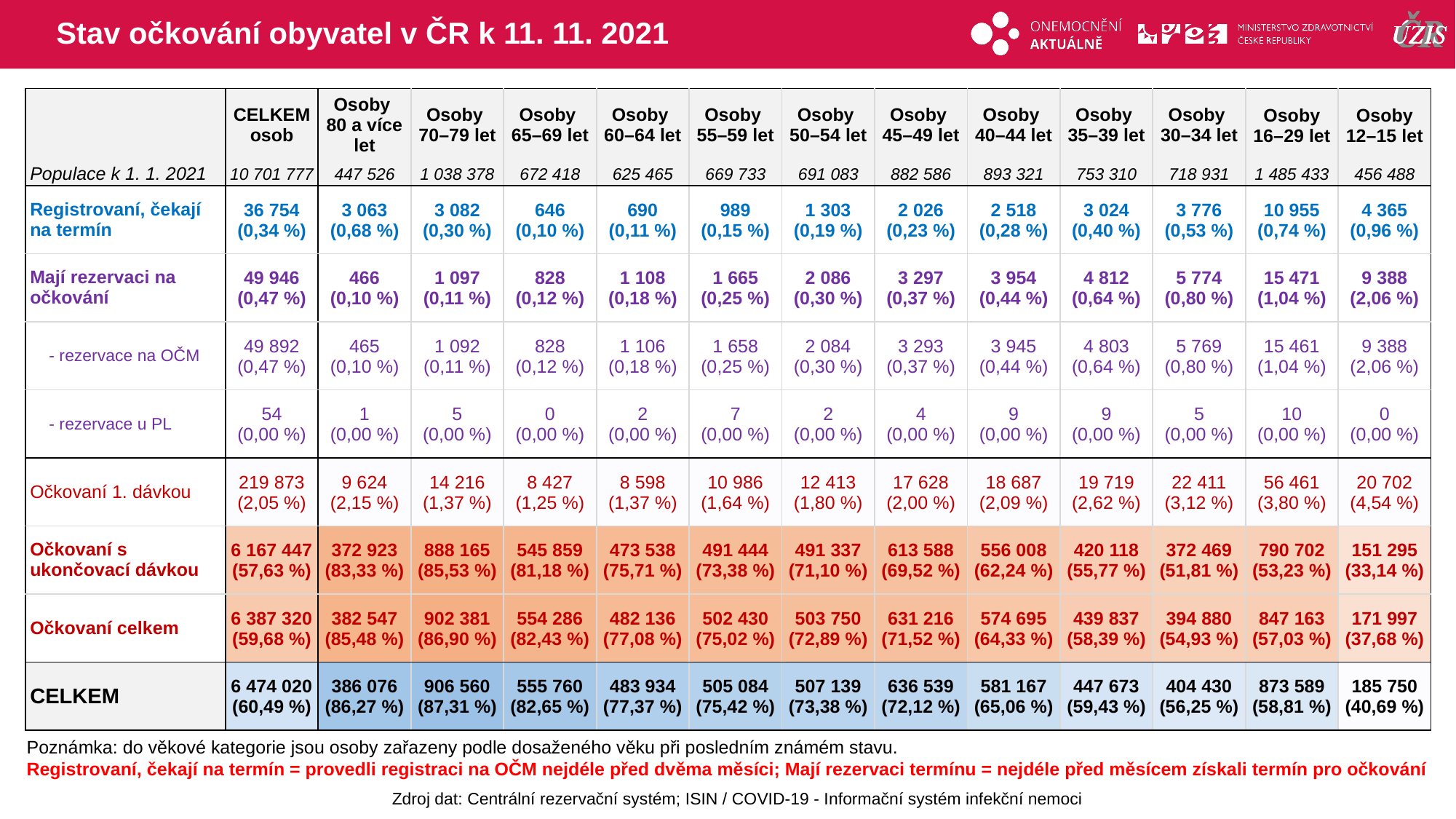

# Stav očkování obyvatel v ČR k 11. 11. 2021
|  | CELKEM osob | Osoby 80 a více let | Osoby 70–79 let | Osoby 65–69 let | Osoby 60–64 let | Osoby 55–59 let | Osoby 50–54 let | Osoby 45–49 let | Osoby 40–44 let | Osoby 35–39 let | Osoby 30–34 let | Osoby 16–29 let | Osoby 12–15 let |
| --- | --- | --- | --- | --- | --- | --- | --- | --- | --- | --- | --- | --- | --- |
| Populace k 1. 1. 2021 | 10 701 777 | 447 526 | 1 038 378 | 672 418 | 625 465 | 669 733 | 691 083 | 882 586 | 893 321 | 753 310 | 718 931 | 1 485 433 | 456 488 |
| Registrovaní, čekají na termín | 36 754 (0,34 %) | 3 063 (0,68 %) | 3 082 (0,30 %) | 646 (0,10 %) | 690 (0,11 %) | 989 (0,15 %) | 1 303 (0,19 %) | 2 026 (0,23 %) | 2 518 (0,28 %) | 3 024 (0,40 %) | 3 776 (0,53 %) | 10 955 (0,74 %) | 4 365 (0,96 %) |
| Mají rezervaci na očkování | 49 946 (0,47 %) | 466 (0,10 %) | 1 097 (0,11 %) | 828 (0,12 %) | 1 108 (0,18 %) | 1 665 (0,25 %) | 2 086 (0,30 %) | 3 297 (0,37 %) | 3 954 (0,44 %) | 4 812 (0,64 %) | 5 774 (0,80 %) | 15 471 (1,04 %) | 9 388 (2,06 %) |
| - rezervace na OČM | 49 892 (0,47 %) | 465 (0,10 %) | 1 092 (0,11 %) | 828 (0,12 %) | 1 106 (0,18 %) | 1 658 (0,25 %) | 2 084 (0,30 %) | 3 293 (0,37 %) | 3 945 (0,44 %) | 4 803 (0,64 %) | 5 769 (0,80 %) | 15 461 (1,04 %) | 9 388 (2,06 %) |
| - rezervace u PL | 54 (0,00 %) | 1 (0,00 %) | 5 (0,00 %) | 0 (0,00 %) | 2 (0,00 %) | 7 (0,00 %) | 2 (0,00 %) | 4 (0,00 %) | 9 (0,00 %) | 9 (0,00 %) | 5 (0,00 %) | 10 (0,00 %) | 0 (0,00 %) |
| Očkovaní 1. dávkou | 219 873 (2,05 %) | 9 624 (2,15 %) | 14 216 (1,37 %) | 8 427 (1,25 %) | 8 598 (1,37 %) | 10 986 (1,64 %) | 12 413 (1,80 %) | 17 628 (2,00 %) | 18 687 (2,09 %) | 19 719 (2,62 %) | 22 411 (3,12 %) | 56 461 (3,80 %) | 20 702 (4,54 %) |
| Očkovaní s ukončovací dávkou | 6 167 447 (57,63 %) | 372 923 (83,33 %) | 888 165 (85,53 %) | 545 859 (81,18 %) | 473 538 (75,71 %) | 491 444 (73,38 %) | 491 337 (71,10 %) | 613 588 (69,52 %) | 556 008 (62,24 %) | 420 118 (55,77 %) | 372 469 (51,81 %) | 790 702 (53,23 %) | 151 295 (33,14 %) |
| Očkovaní celkem | 6 387 320 (59,68 %) | 382 547 (85,48 %) | 902 381 (86,90 %) | 554 286 (82,43 %) | 482 136 (77,08 %) | 502 430 (75,02 %) | 503 750 (72,89 %) | 631 216 (71,52 %) | 574 695 (64,33 %) | 439 837 (58,39 %) | 394 880 (54,93 %) | 847 163 (57,03 %) | 171 997 (37,68 %) |
| CELKEM | 6 474 020 (60,49 %) | 386 076 (86,27 %) | 906 560 (87,31 %) | 555 760 (82,65 %) | 483 934 (77,37 %) | 505 084 (75,42 %) | 507 139 (73,38 %) | 636 539 (72,12 %) | 581 167 (65,06 %) | 447 673 (59,43 %) | 404 430 (56,25 %) | 873 589 (58,81 %) | 185 750 (40,69 %) |
|  |  |  |  |  |  |  |  |  |  |  |  |  |
| --- | --- | --- | --- | --- | --- | --- | --- | --- | --- | --- | --- | --- |
|  |  |  |  |  |  |  |  |  |  |  |  |  |
|  |  |  |  |  |  |  |  |  |  |  |  |  |
|  |  |  |  |  |  |  |  |  |  |  |  |  |
Poznámka: do věkové kategorie jsou osoby zařazeny podle dosaženého věku při posledním známém stavu.
Registrovaní, čekají na termín = provedli registraci na OČM nejdéle před dvěma měsíci; Mají rezervaci termínu = nejdéle před měsícem získali termín pro očkování
Zdroj dat: Centrální rezervační systém; ISIN / COVID-19 - Informační systém infekční nemoci